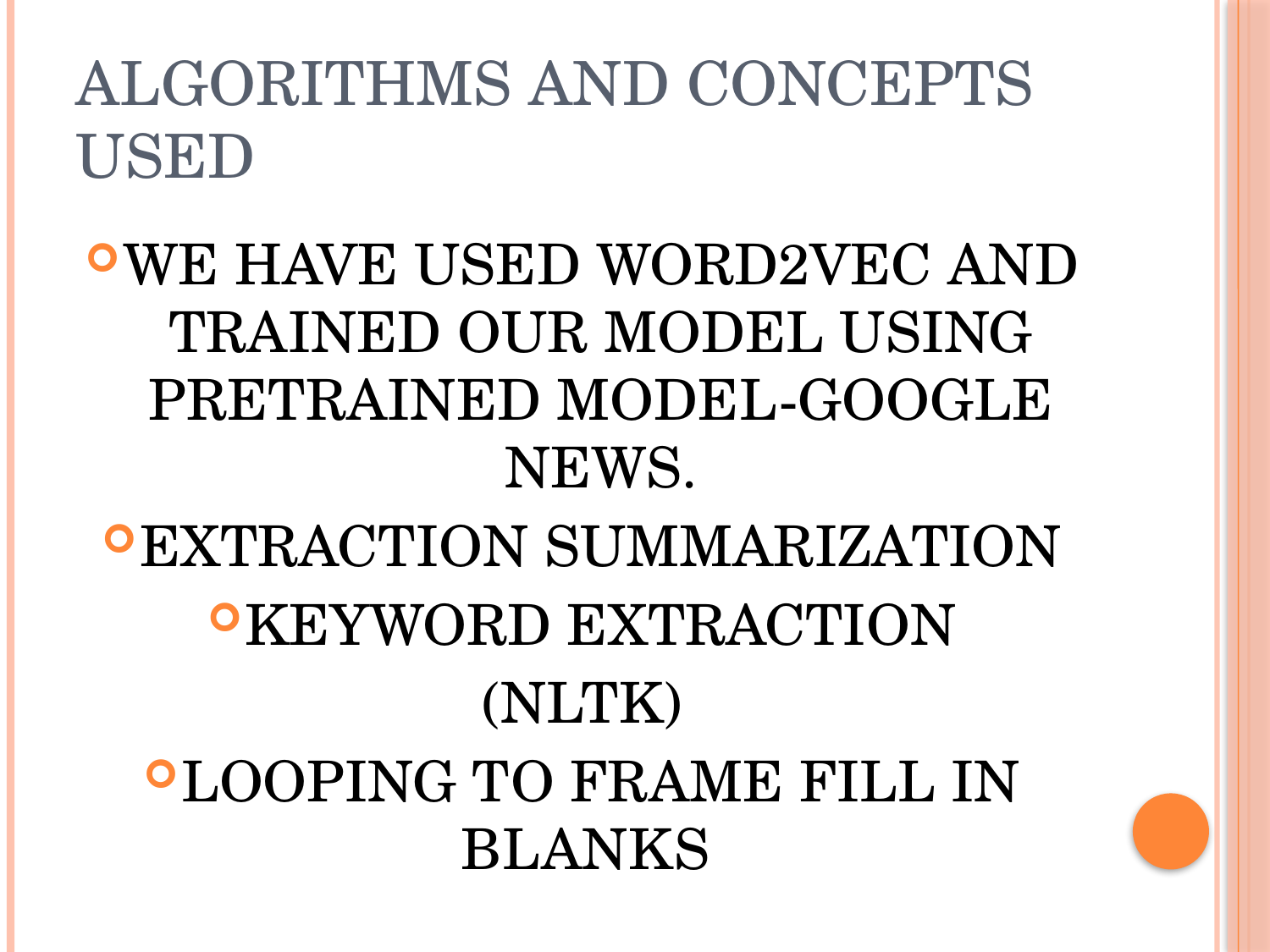

# ALGORITHMS AND CONCEPTS USED
WE HAVE USED WORD2VEC AND TRAINED OUR MODEL USING PRETRAINED MODEL-GOOGLE NEWS.
EXTRACTION SUMMARIZATION
KEYWORD EXTRACTION
(NLTK)
LOOPING TO FRAME FILL IN BLANKS